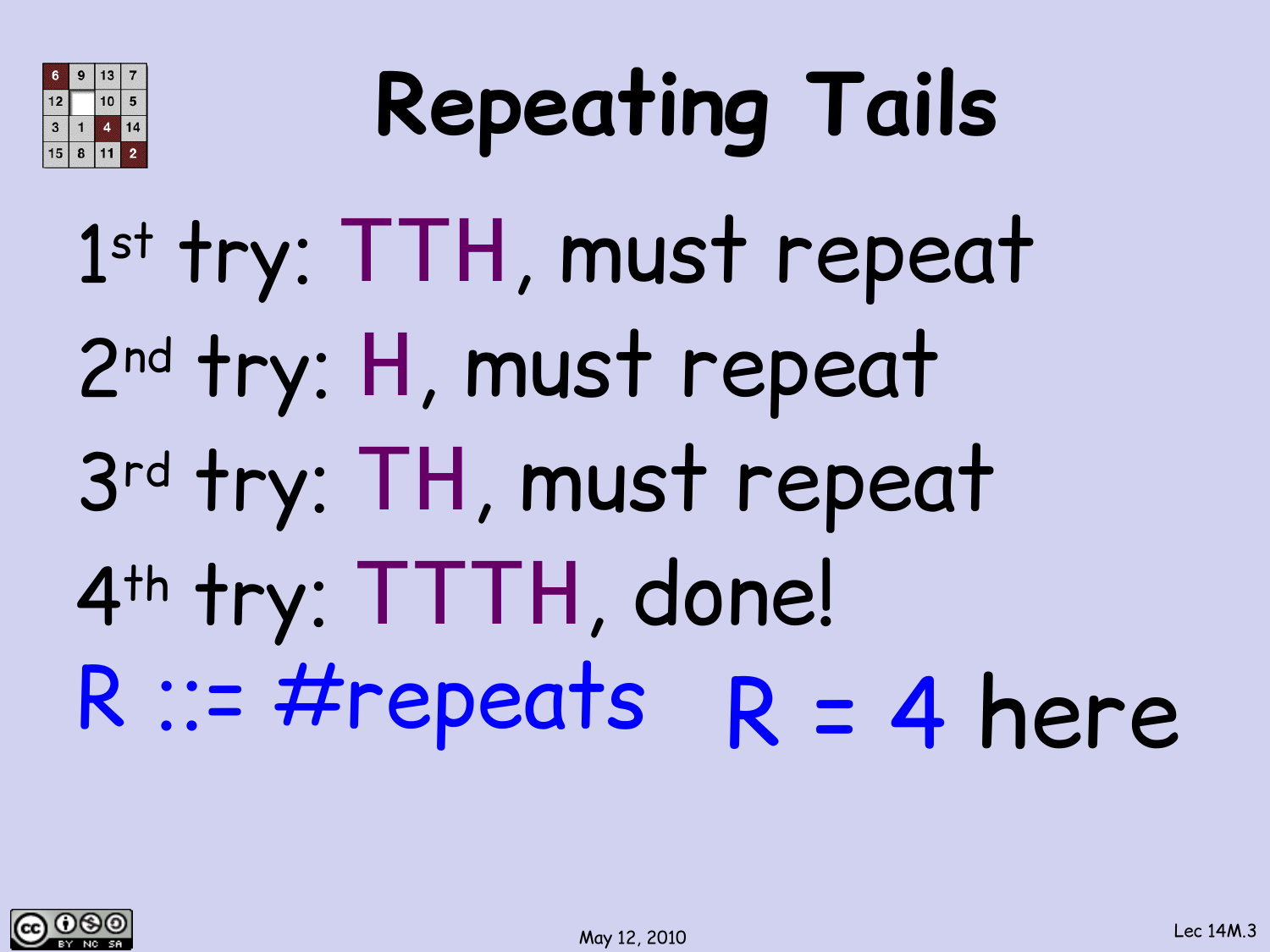

Repeating Tails
1st try: TTH, must repeat
2nd try: H, must repeat
3rd try: TH, must repeat
4th try: TTTH, done!
R ::= #repeats

R = 4 here
Lec 14M.3

May 12, 2010